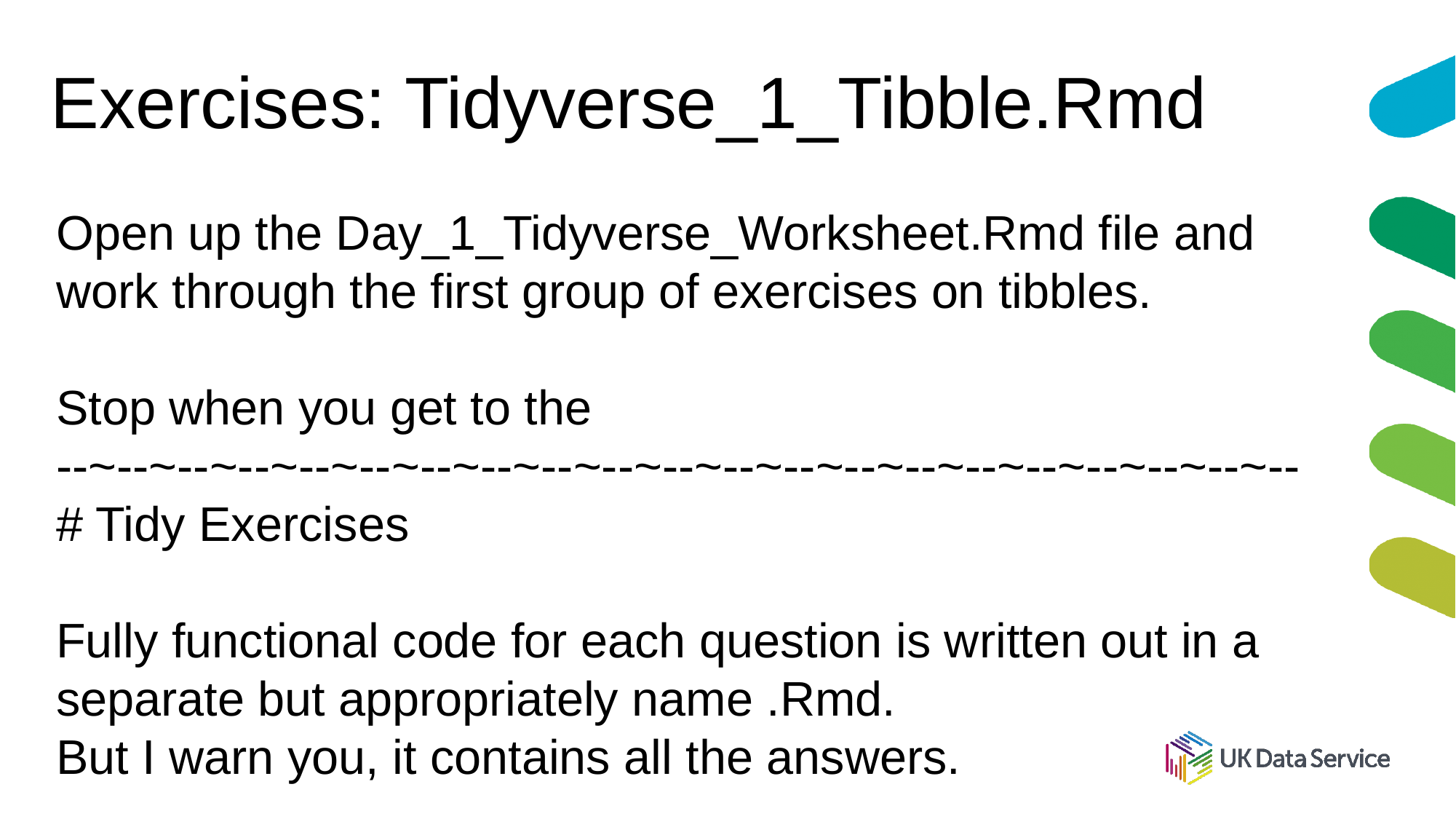

# Exercises: Tidyverse_1_Tibble.Rmd
Open up the Day_1_Tidyverse_Worksheet.Rmd file and work through the first group of exercises on tibbles.
Stop when you get to the
--~--~--~--~--~--~--~--~--~--~--~--~--~--~--~--~--~--~--~--~--
# Tidy Exercises

Fully functional code for each question is written out in a separate but appropriately name .Rmd.
But I warn you, it contains all the answers.